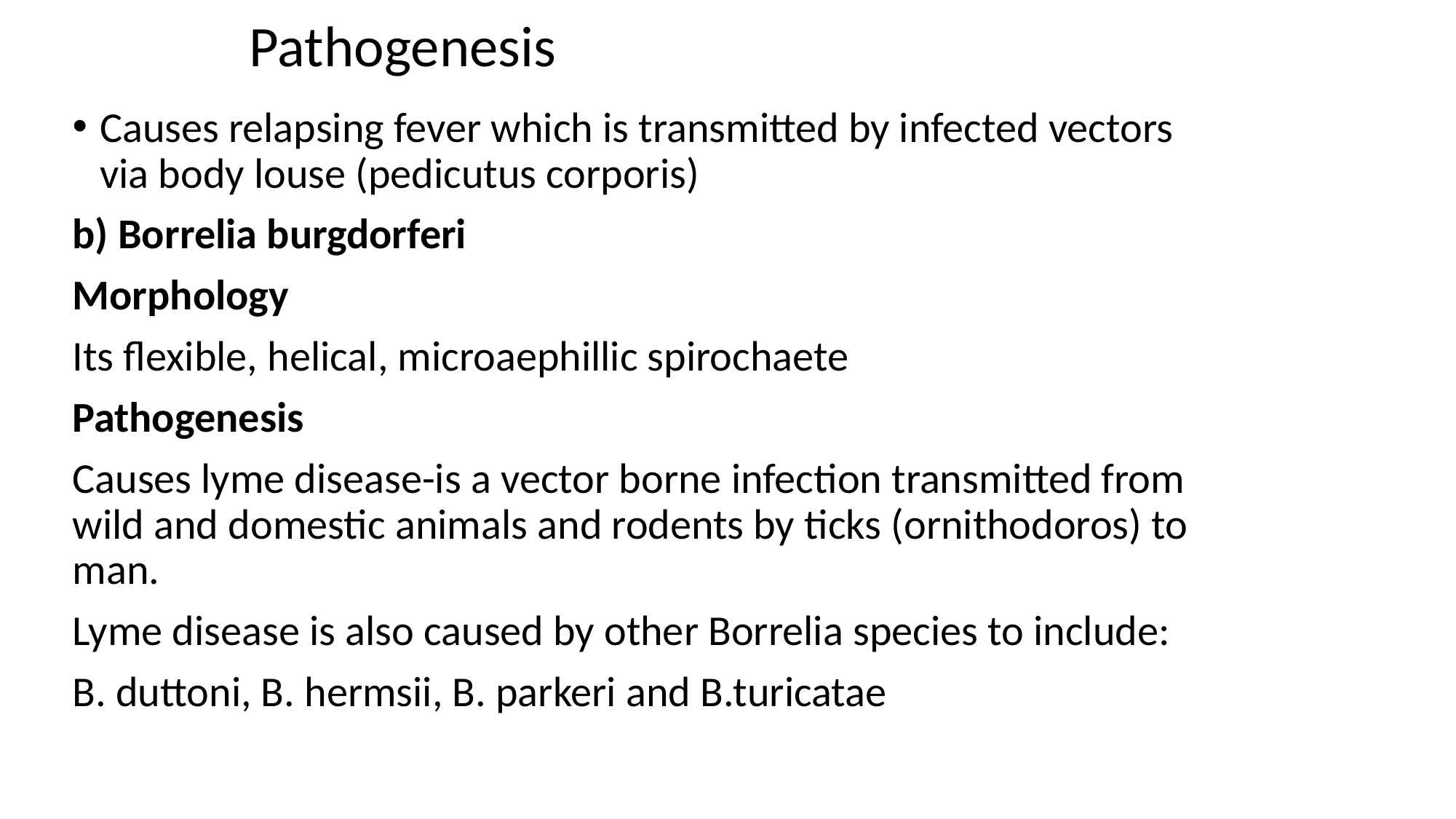

# Pathogenesis
Causes relapsing fever which is transmitted by infected vectors via body louse (pedicutus corporis)
b) Borrelia burgdorferi
Morphology
Its flexible, helical, microaephillic spirochaete
Pathogenesis
Causes lyme disease-is a vector borne infection transmitted from wild and domestic animals and rodents by ticks (ornithodoros) to man.
Lyme disease is also caused by other Borrelia species to include:
B. duttoni, B. hermsii, B. parkeri and B.turicatae